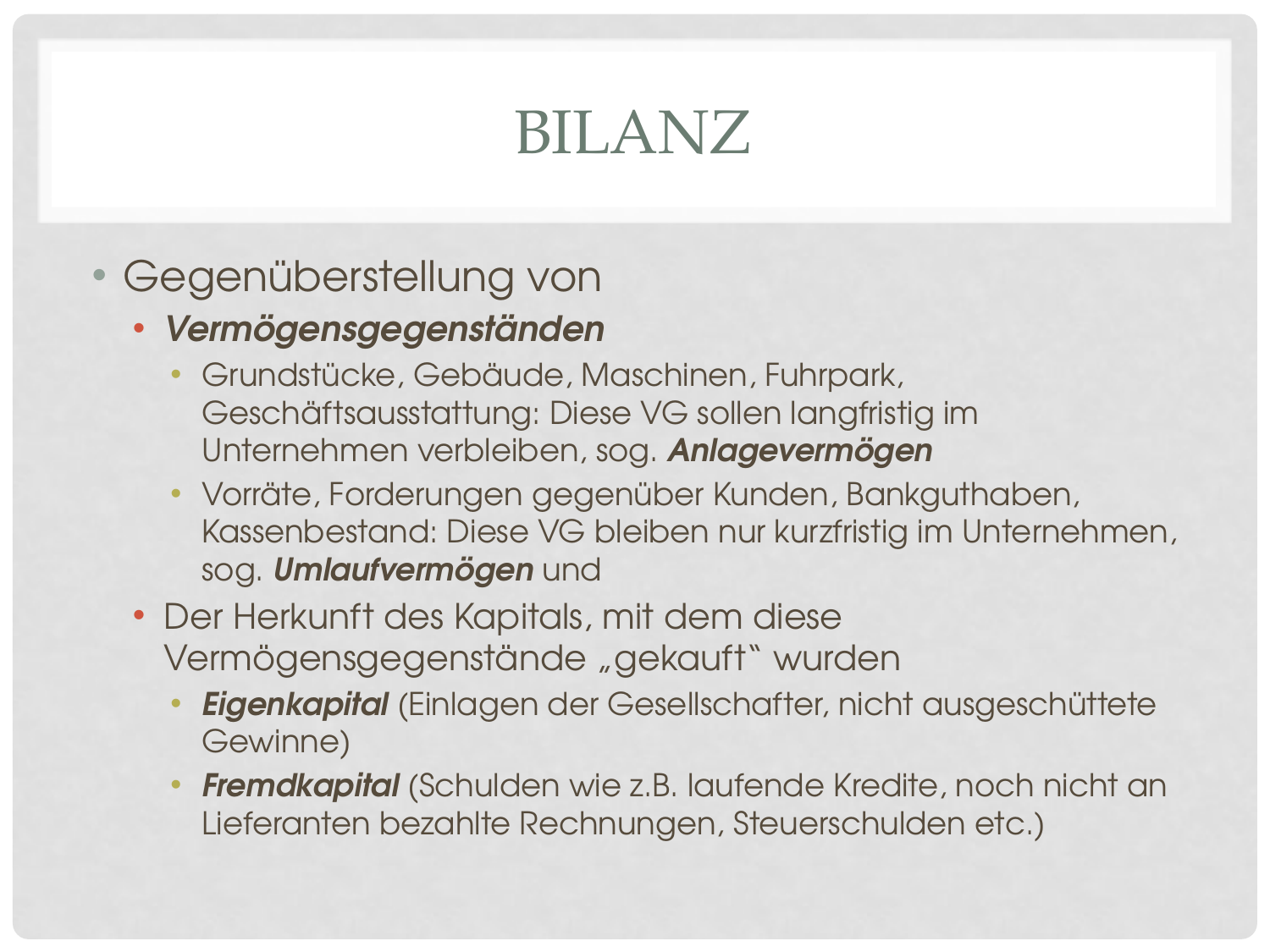

# Bilanz
Gegenüberstellung von
Vermögensgegenständen
Grundstücke, Gebäude, Maschinen, Fuhrpark, Geschäftsausstattung: Diese VG sollen langfristig im Unternehmen verbleiben, sog. Anlagevermögen
Vorräte, Forderungen gegenüber Kunden, Bankguthaben, Kassenbestand: Diese VG bleiben nur kurzfristig im Unternehmen, sog. Umlaufvermögen und
Der Herkunft des Kapitals, mit dem diese Vermögensgegenstände „gekauft“ wurden
Eigenkapital (Einlagen der Gesellschafter, nicht ausgeschüttete Gewinne)
Fremdkapital (Schulden wie z.B. laufende Kredite, noch nicht an Lieferanten bezahlte Rechnungen, Steuerschulden etc.)